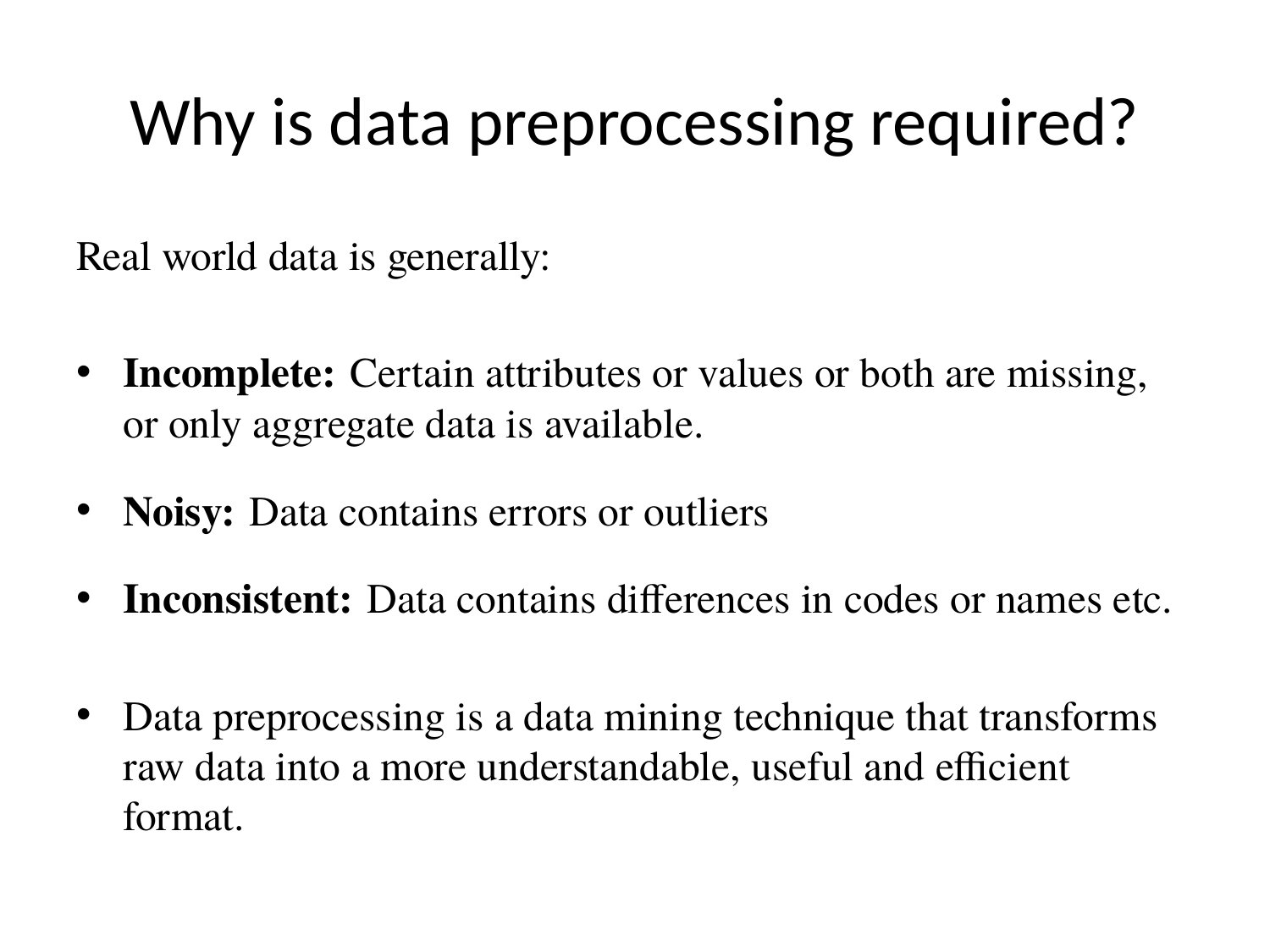

# Why is data preprocessing required?
Real world data is generally:

Incomplete: Certain attributes or values or both are missing, or only aggregate data is available.

Noisy: Data contains errors or outliers

Inconsistent: Data contains differences in codes or names etc.

Data preprocessing is a data mining technique that transforms raw data into a more understandable, useful and efficient format.